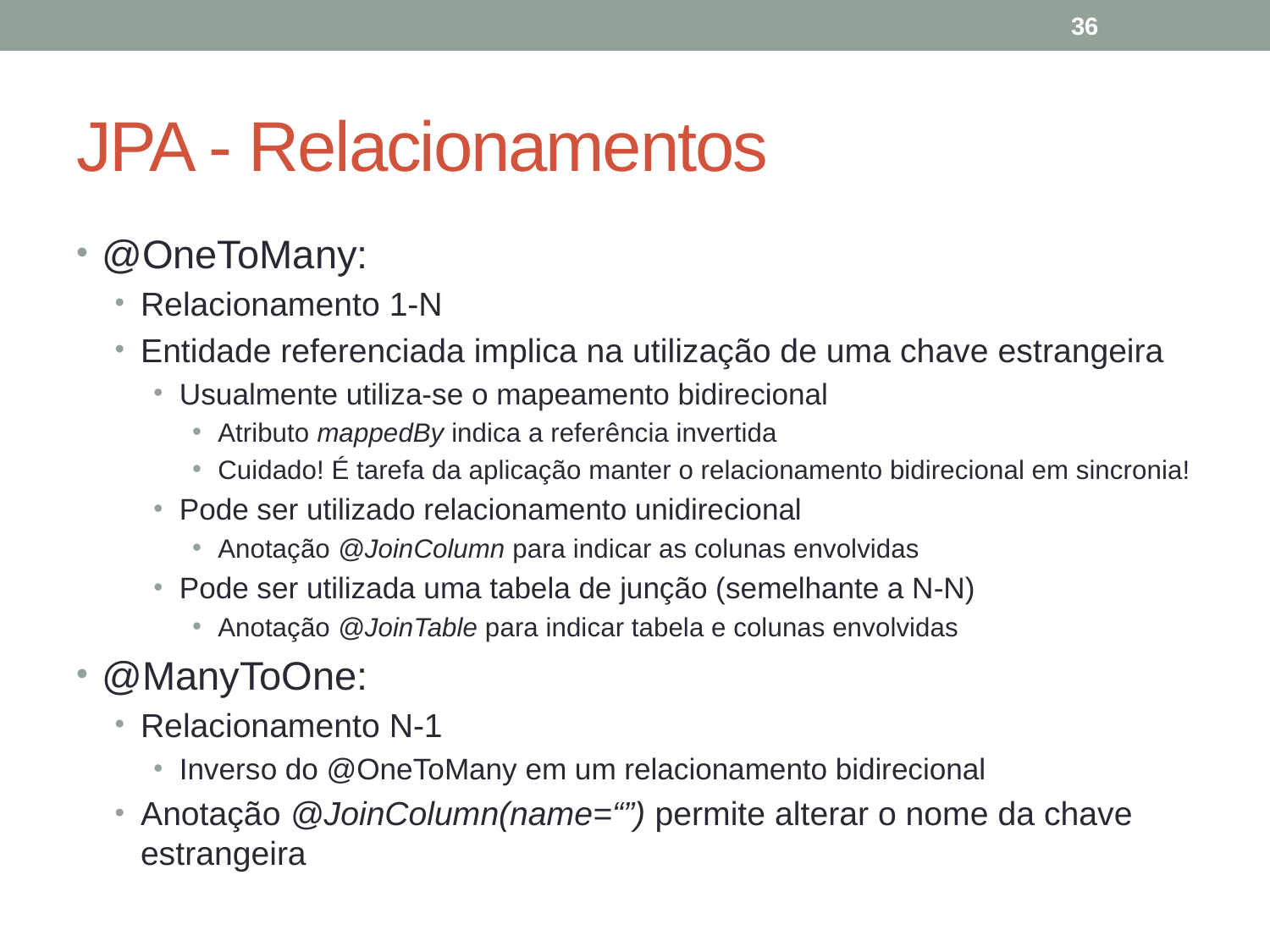

36
# JPA - Relacionamentos
@OneToMany:
Relacionamento 1-N
Entidade referenciada implica na utilização de uma chave estrangeira
Usualmente utiliza-se o mapeamento bidirecional
Atributo mappedBy indica a referência invertida
Cuidado! É tarefa da aplicação manter o relacionamento bidirecional em sincronia!
Pode ser utilizado relacionamento unidirecional
Anotação @JoinColumn para indicar as colunas envolvidas
Pode ser utilizada uma tabela de junção (semelhante a N-N)
Anotação @JoinTable para indicar tabela e colunas envolvidas
@ManyToOne:
Relacionamento N-1
Inverso do @OneToMany em um relacionamento bidirecional
Anotação @JoinColumn(name=“”) permite alterar o nome da chave estrangeira